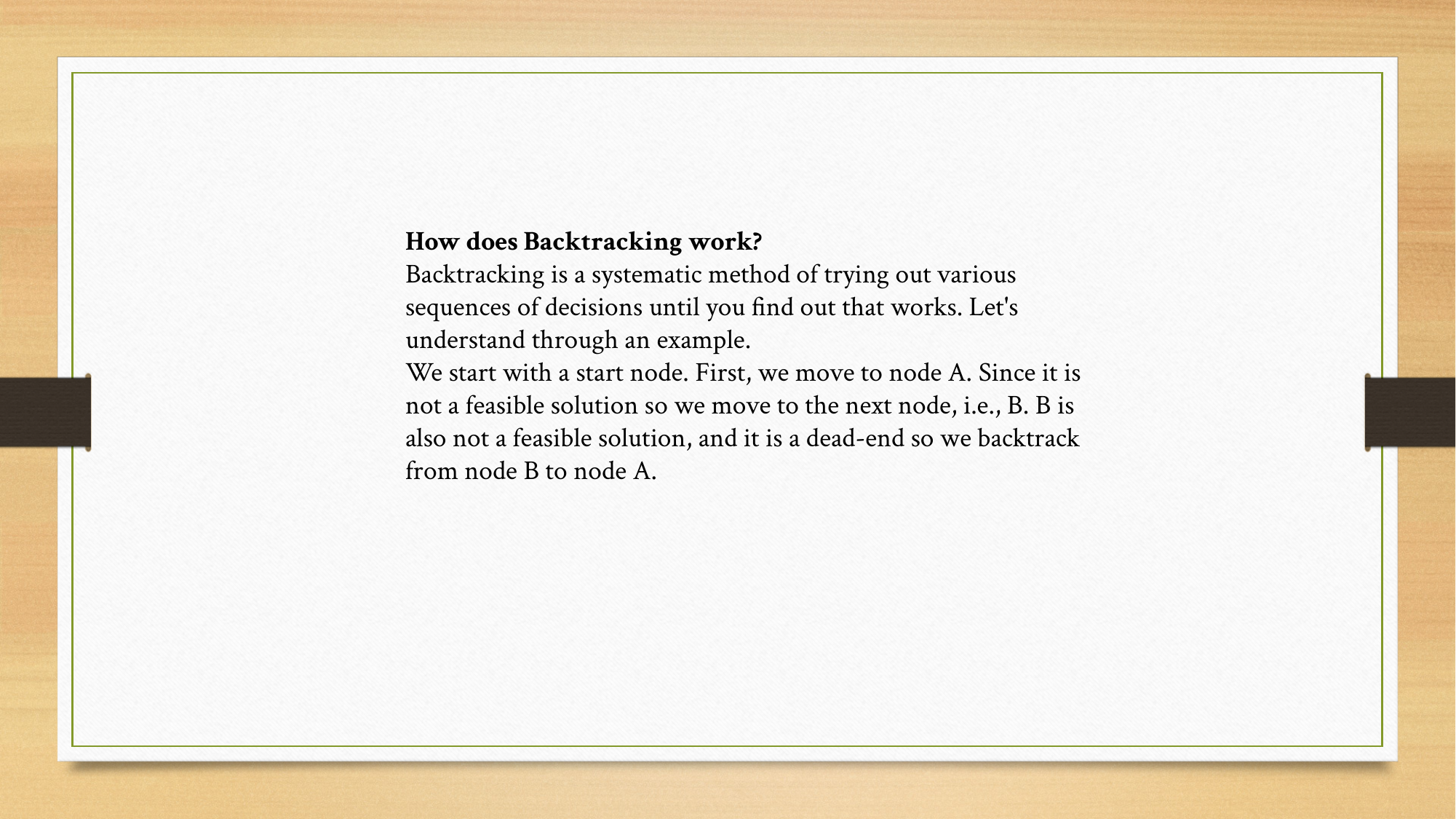

How does Backtracking work?
Backtracking is a systematic method of trying out various sequences of decisions until you find out that works. Let's understand through an example.
We start with a start node. First, we move to node A. Since it is not a feasible solution so we move to the next node, i.e., B. B is also not a feasible solution, and it is a dead-end so we backtrack from node B to node A.